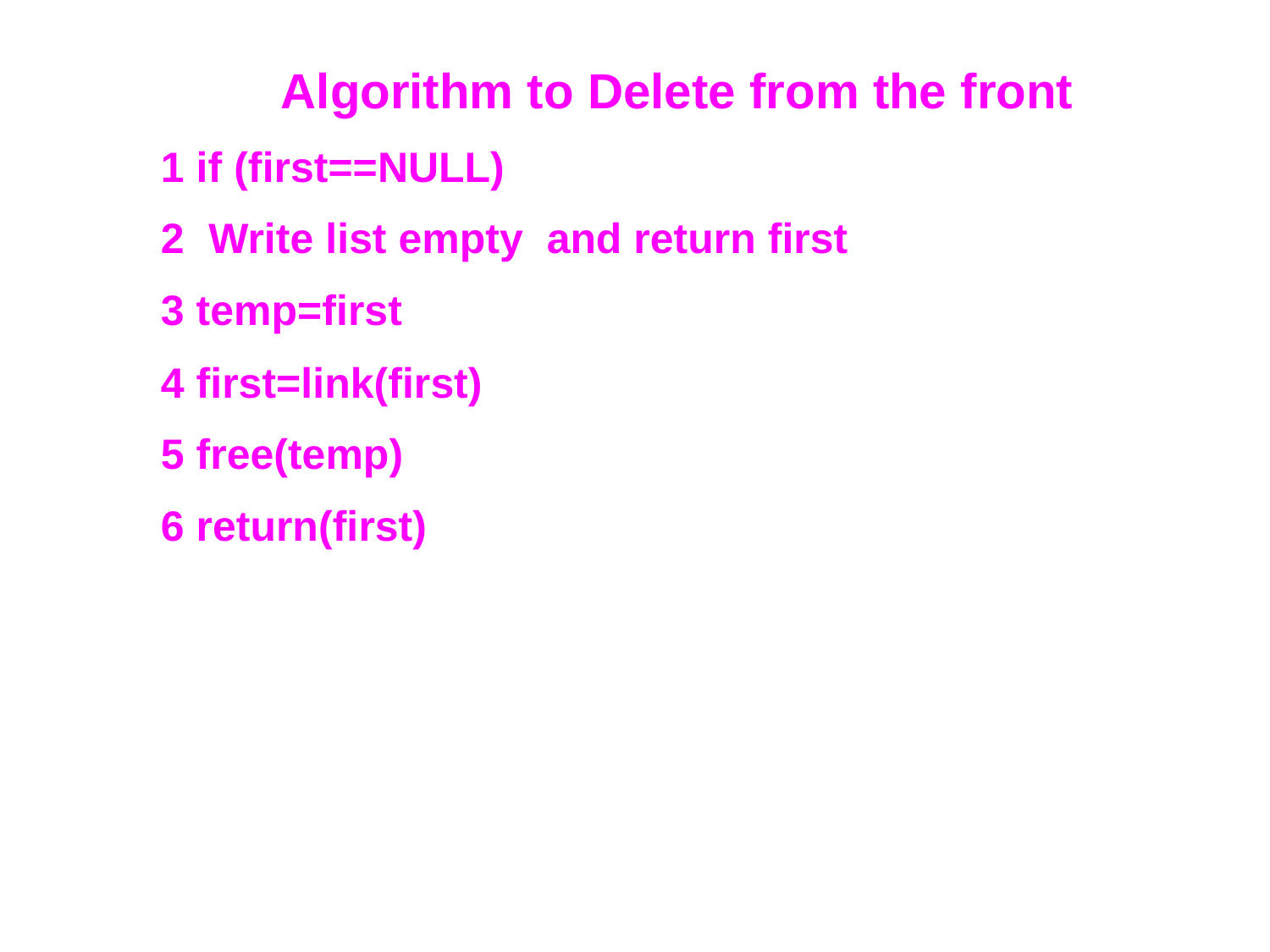

Algorithm to Delete from the front
1 if (first==NULL)
Write list empty  and return first
3 temp=first
4 first=link(first)
5 free(temp)
6 return(first)